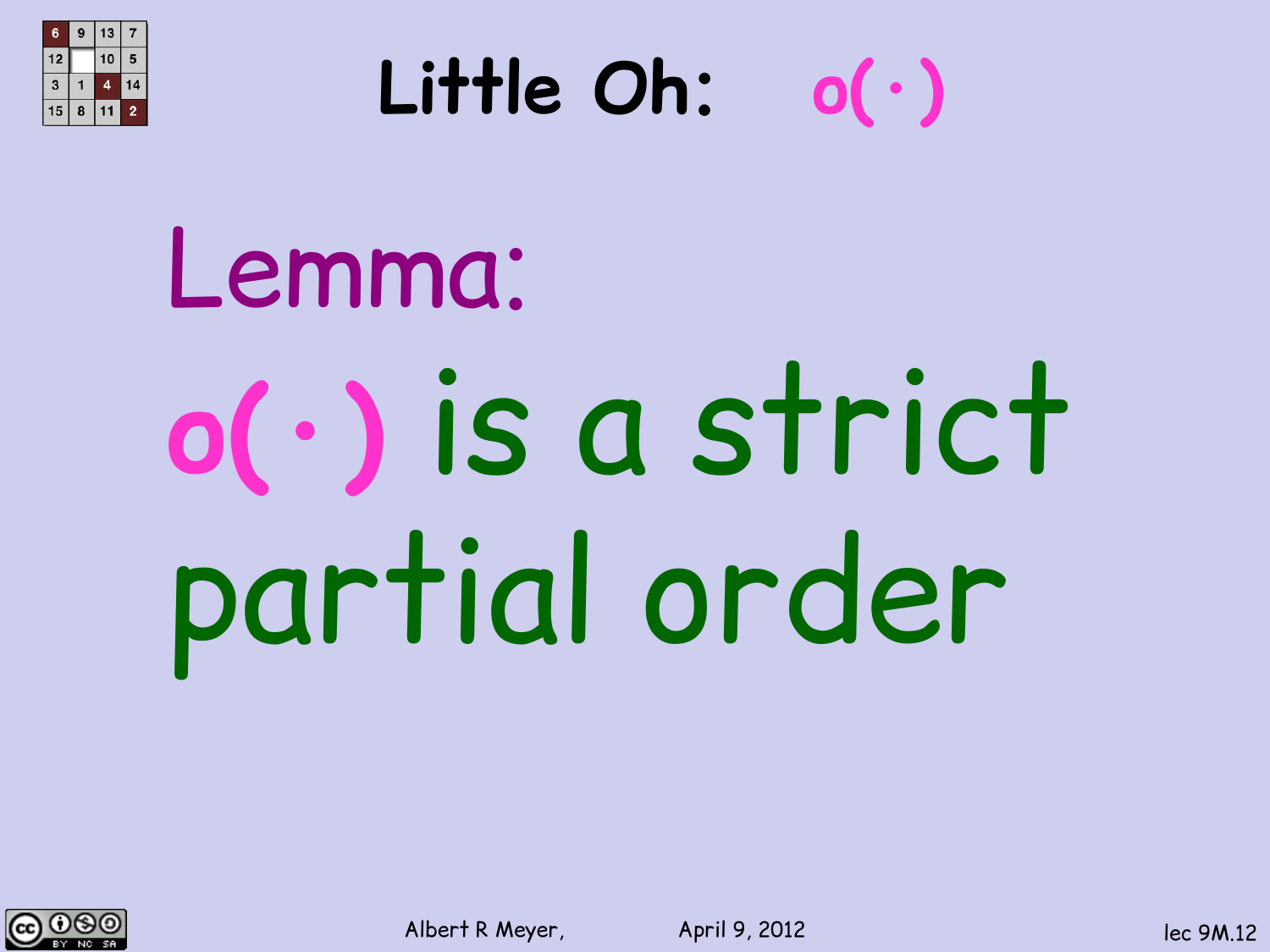

# Little Oh:   o(∙)
Lemma:
o(∙) is a strict
partial order